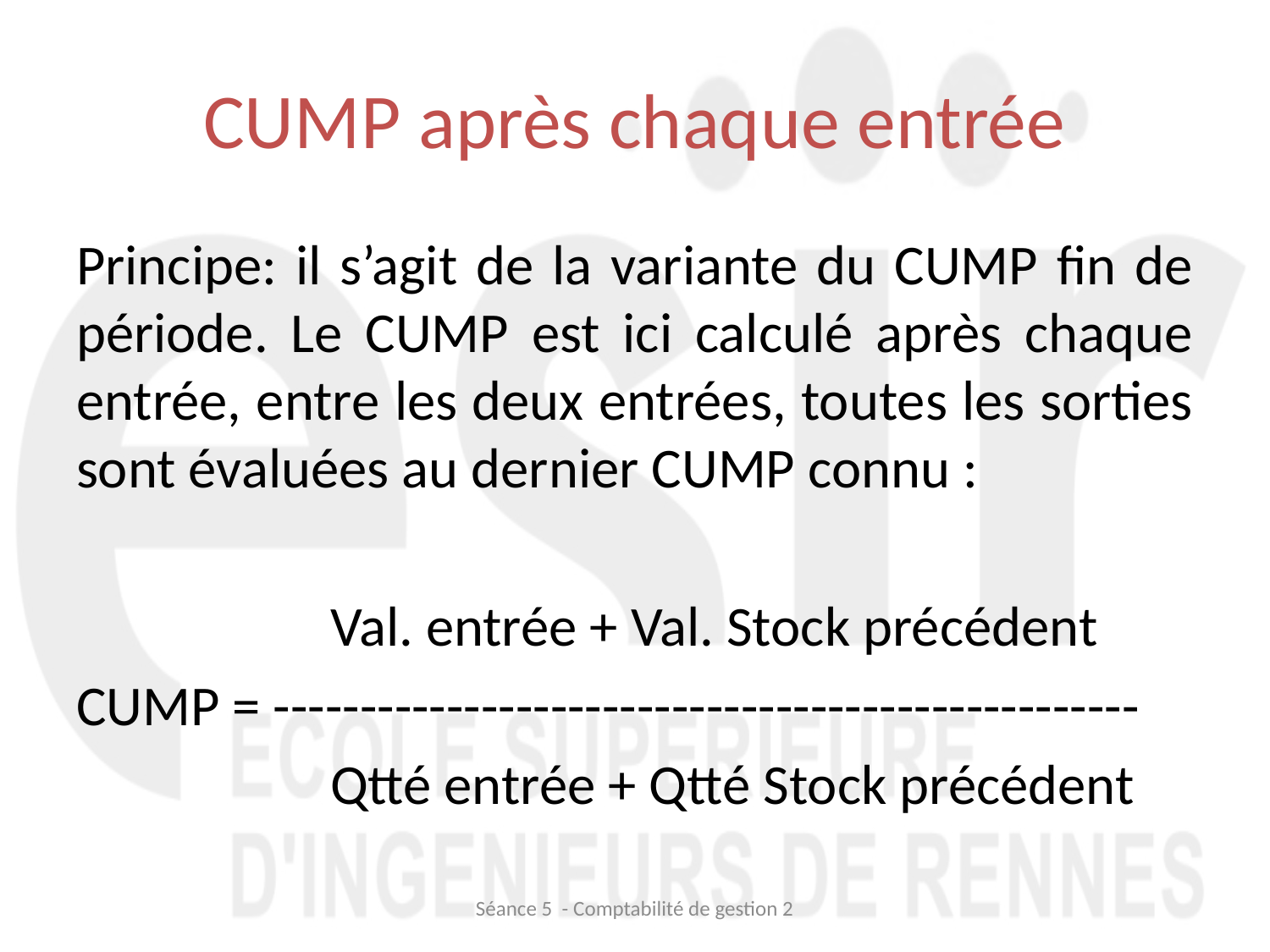

# CUMP après chaque entrée
Principe: il s’agit de la variante du CUMP fin de période. Le CUMP est ici calculé après chaque entrée, entre les deux entrées, toutes les sorties sont évaluées au dernier CUMP connu :

		Val. entrée + Val. Stock précédent
CUMP = --------------------------------------------------
		Qtté entrée + Qtté Stock précédent
Séance 5  - Comptabilité de gestion 2